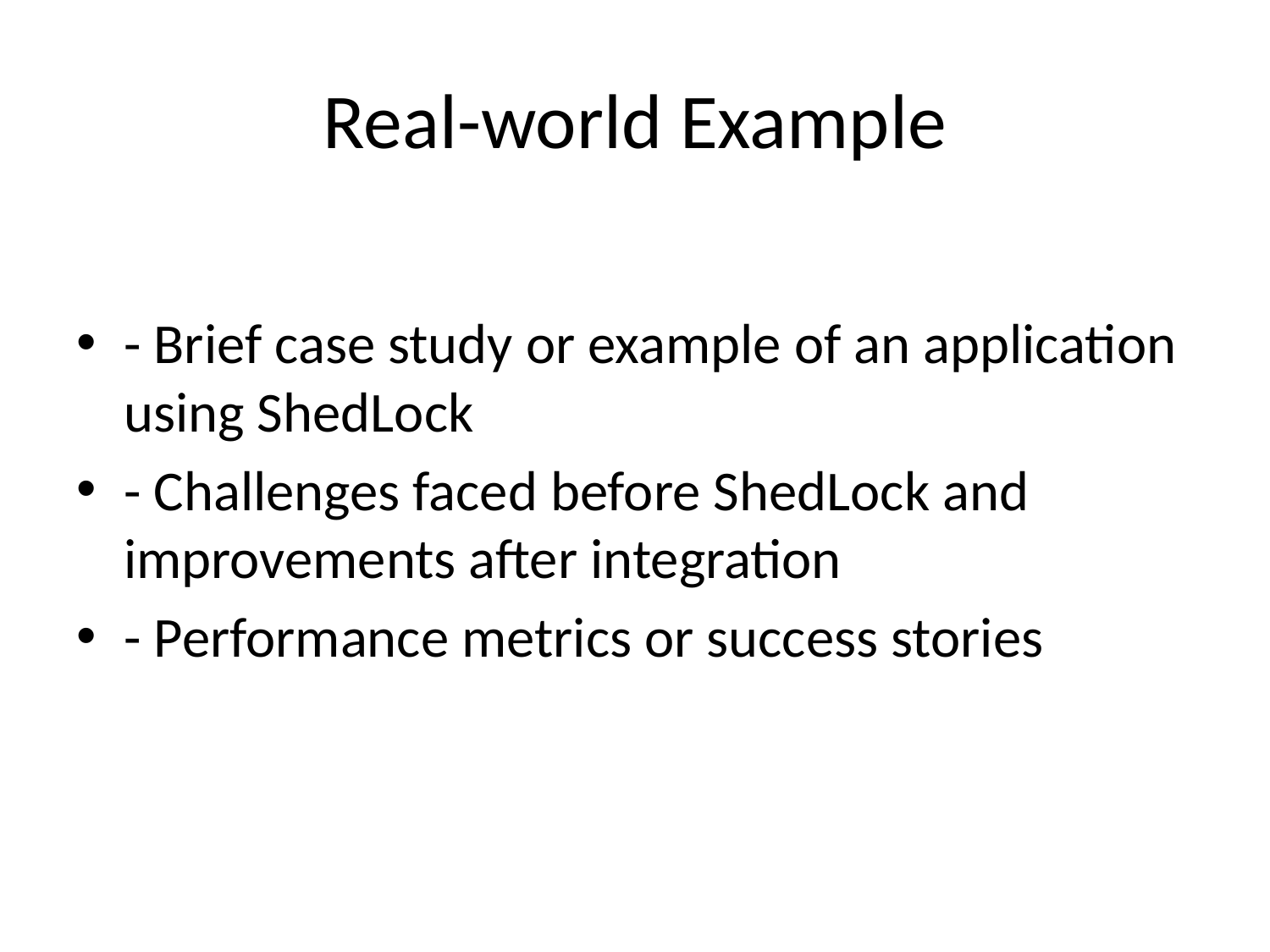

# Real-world Example

- Brief case study or example of an application using ShedLock
- Challenges faced before ShedLock and improvements after integration
- Performance metrics or success stories